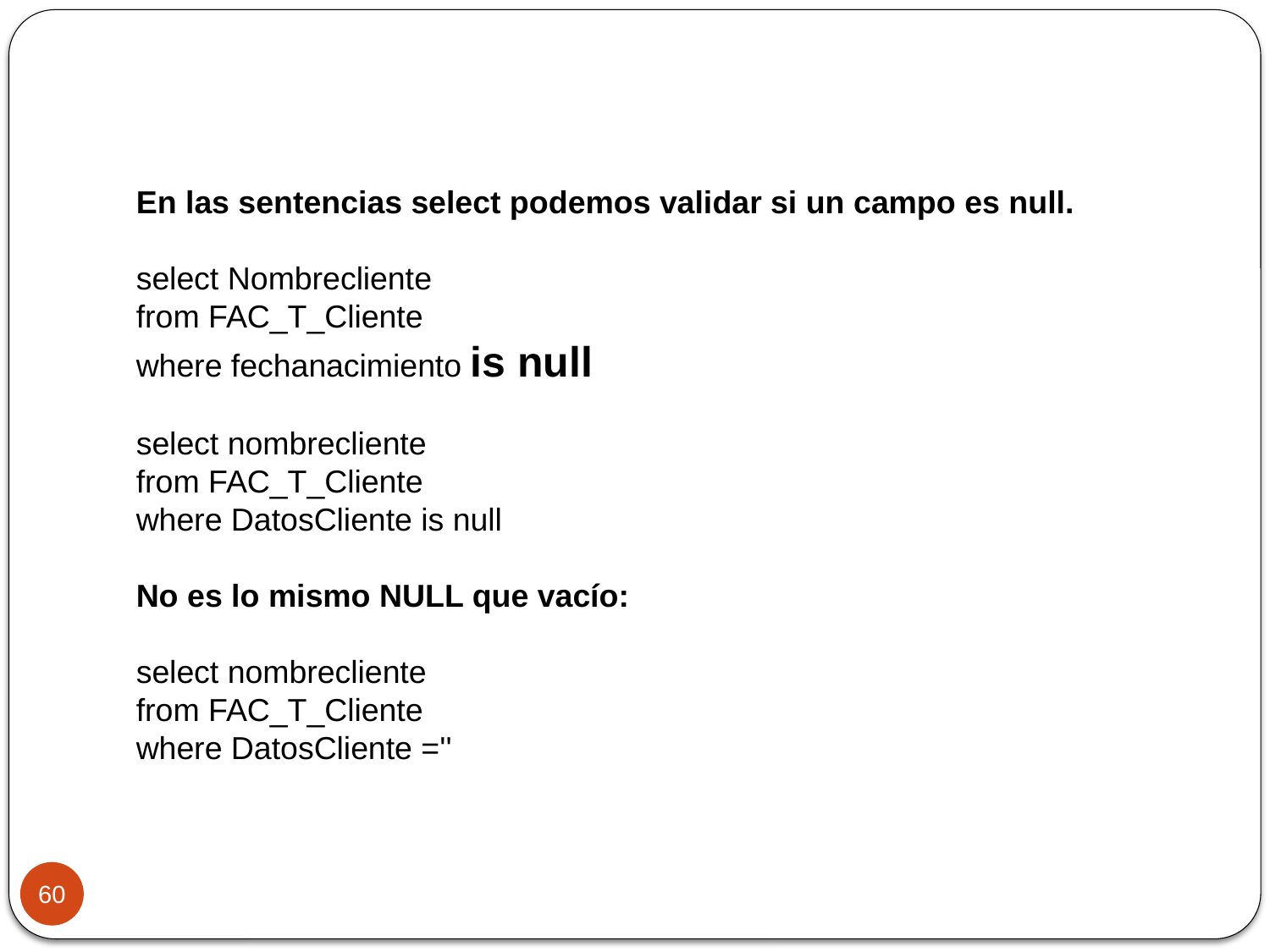

En las sentencias select podemos validar si un campo es null.

select Nombrecliente
from FAC_T_Cliente
where fechanacimiento is null

select nombrecliente
from FAC_T_Cliente
where DatosCliente is null

No es lo mismo NULL que vacío:

select nombrecliente
from FAC_T_Cliente
where DatosCliente =''
60